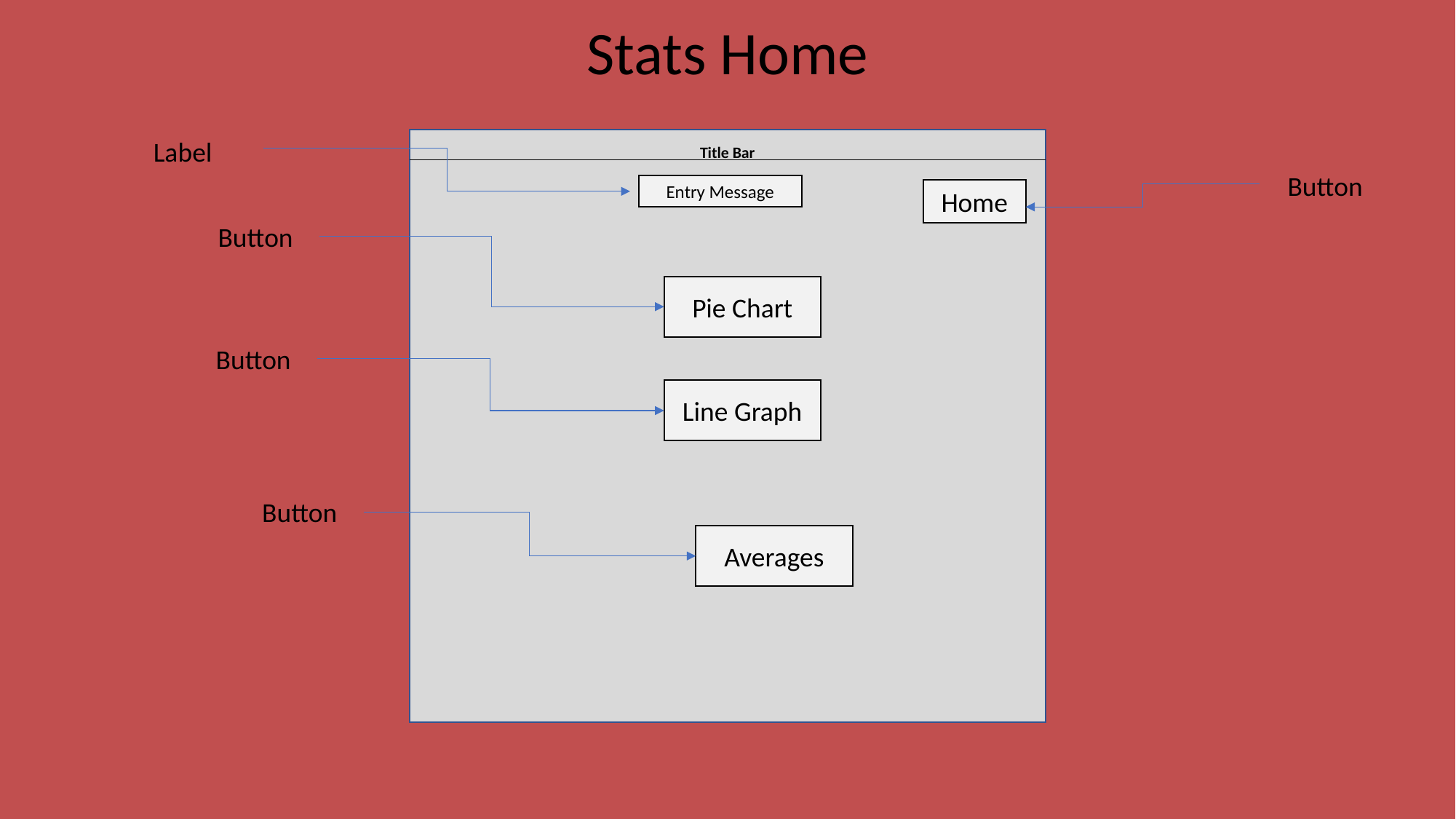

# Stats Home
Label

Title Bar
Button
Entry Message
Home
Button
Pie Chart
Button
Line Graph
Button
Averages